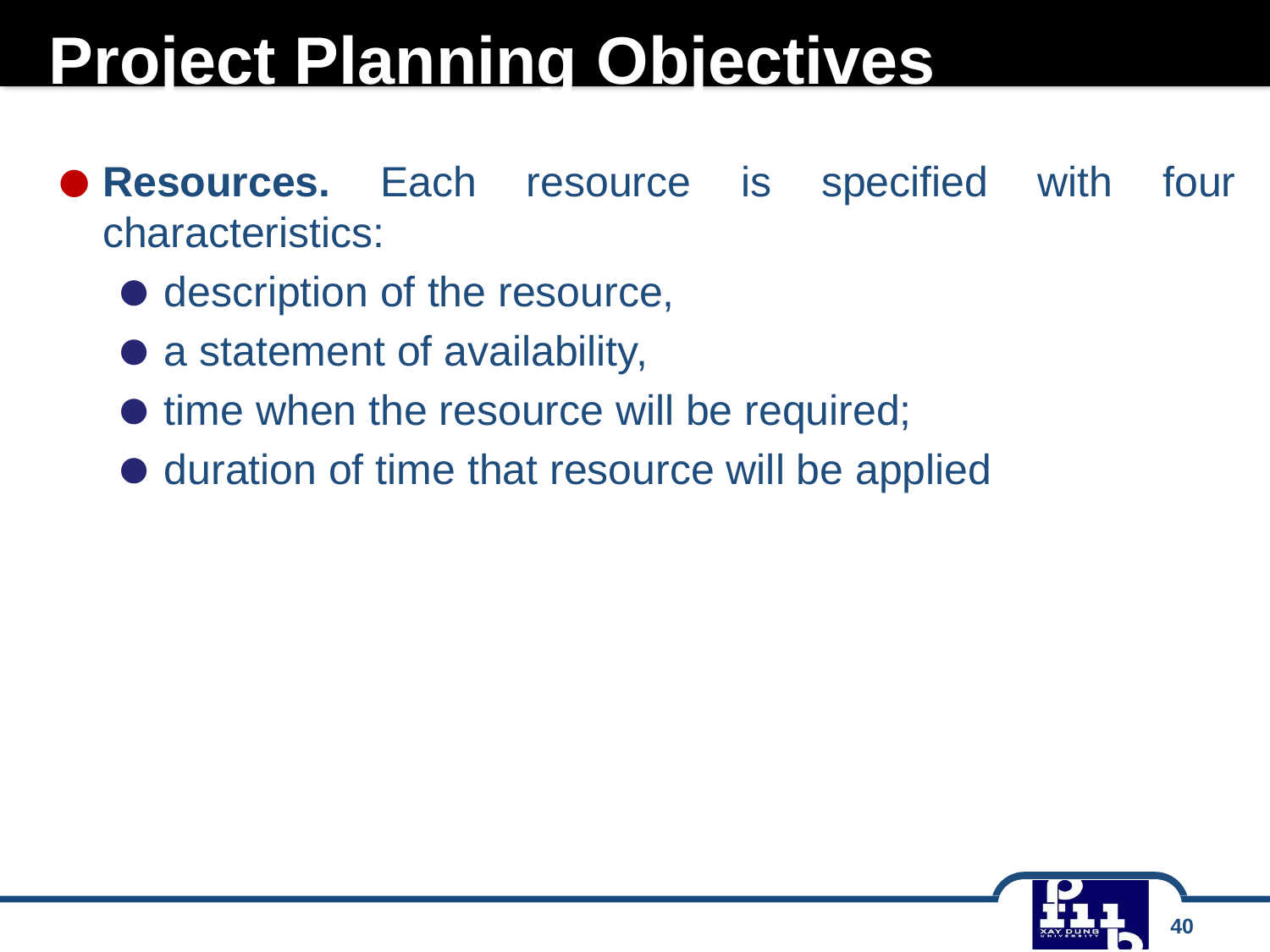

# Project Planning Objectives
Resources. Each resource is specified with four characteristics:
description of the resource,
a statement of availability,
time when the resource will be required;
duration of time that resource will be applied
40